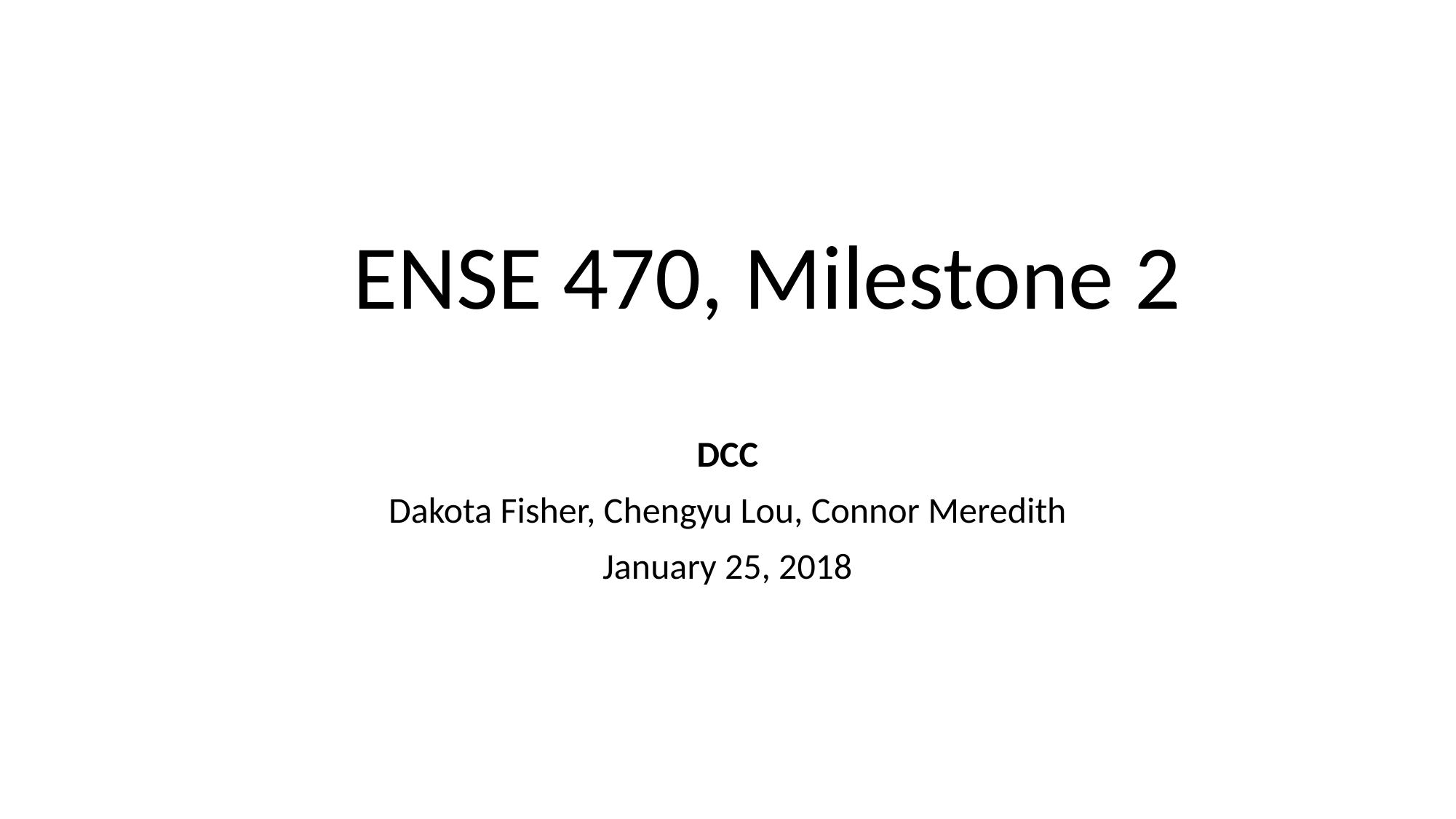

# ENSE 470, Milestone 2
DCC
Dakota Fisher, Chengyu Lou, Connor Meredith
January 25, 2018